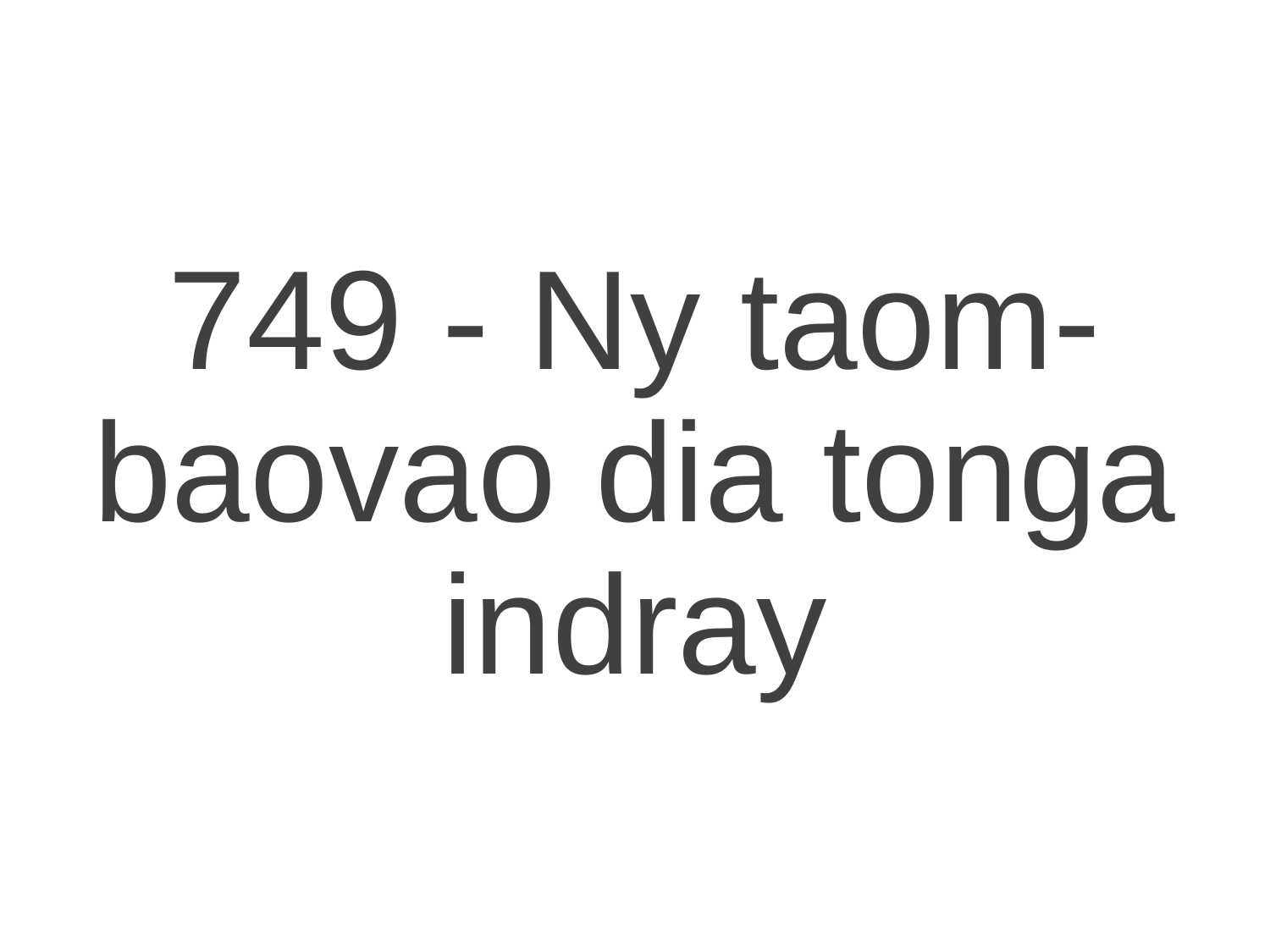

749 - Ny taom-baovao dia tonga indray